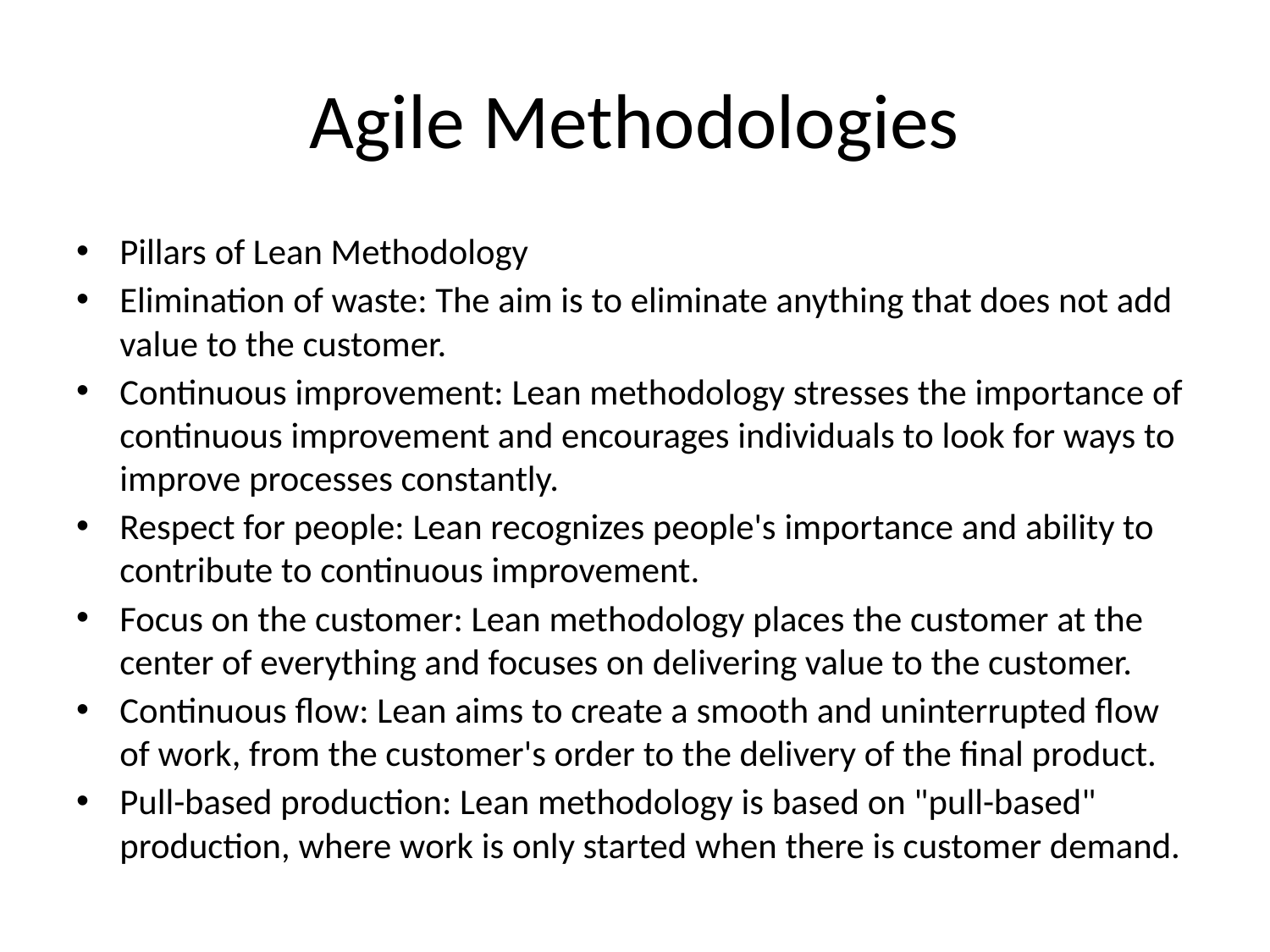

# Agile Methodologies
Pillars of Lean Methodology
Elimination of waste: The aim is to eliminate anything that does not add value to the customer.
Continuous improvement: Lean methodology stresses the importance of continuous improvement and encourages individuals to look for ways to improve processes constantly.
Respect for people: Lean recognizes people's importance and ability to contribute to continuous improvement.
Focus on the customer: Lean methodology places the customer at the center of everything and focuses on delivering value to the customer.
Continuous flow: Lean aims to create a smooth and uninterrupted flow of work, from the customer's order to the delivery of the final product.
Pull-based production: Lean methodology is based on "pull-based" production, where work is only started when there is customer demand.